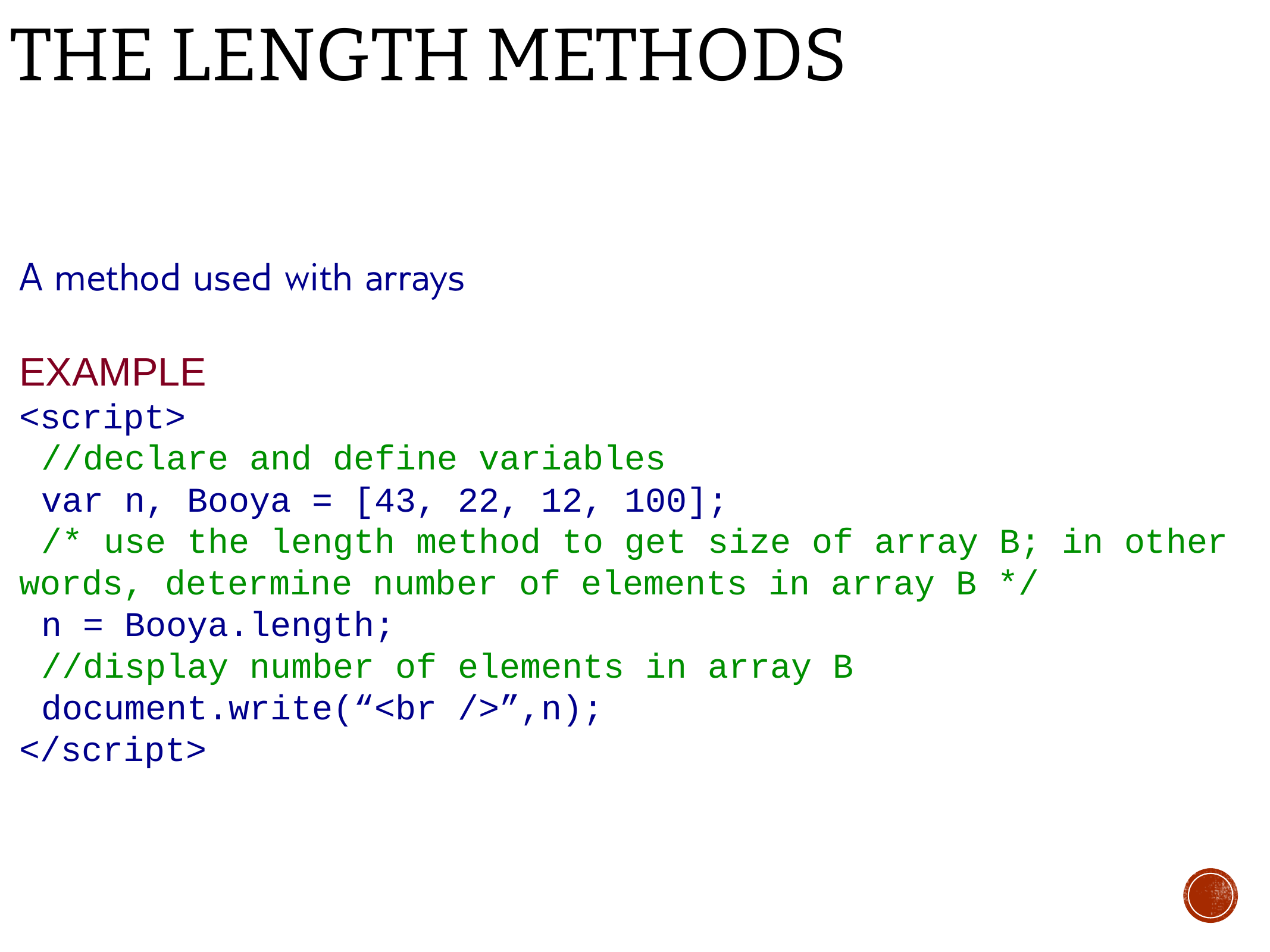

# The length methods
A method used with arrays

EXAMPLE
<script>
//declare and define variables
var n, Booya = [43, 22, 12, 100];
/* use the length method to get size of array B; in other words, determine number of elements in array B */
n = Booya.length;
//display number of elements in array B
document.write(“<br />”,n);
</script>